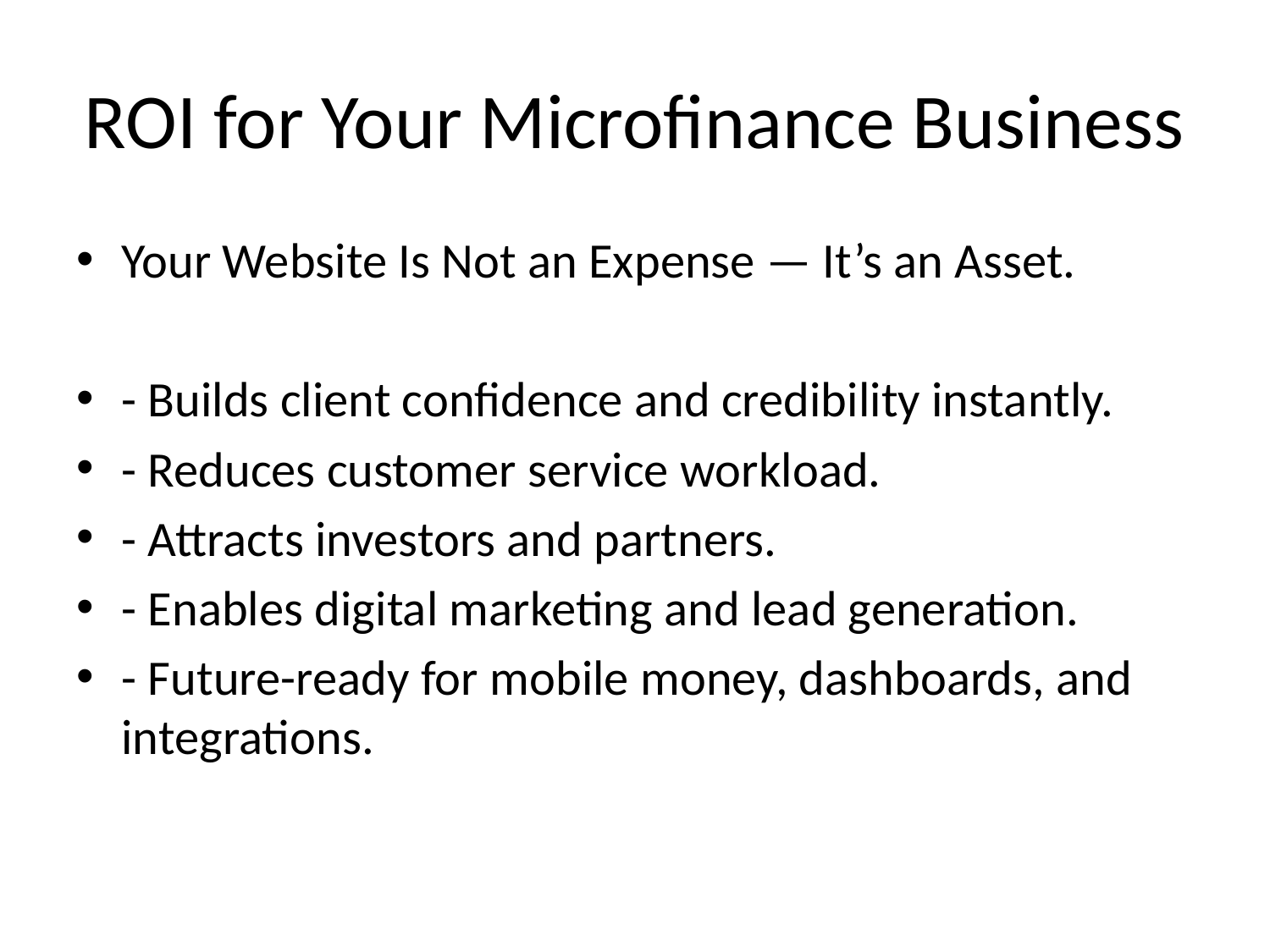

# ROI for Your Microfinance Business
Your Website Is Not an Expense — It’s an Asset.

- Builds client confidence and credibility instantly.
- Reduces customer service workload.
- Attracts investors and partners.
- Enables digital marketing and lead generation.
- Future-ready for mobile money, dashboards, and integrations.